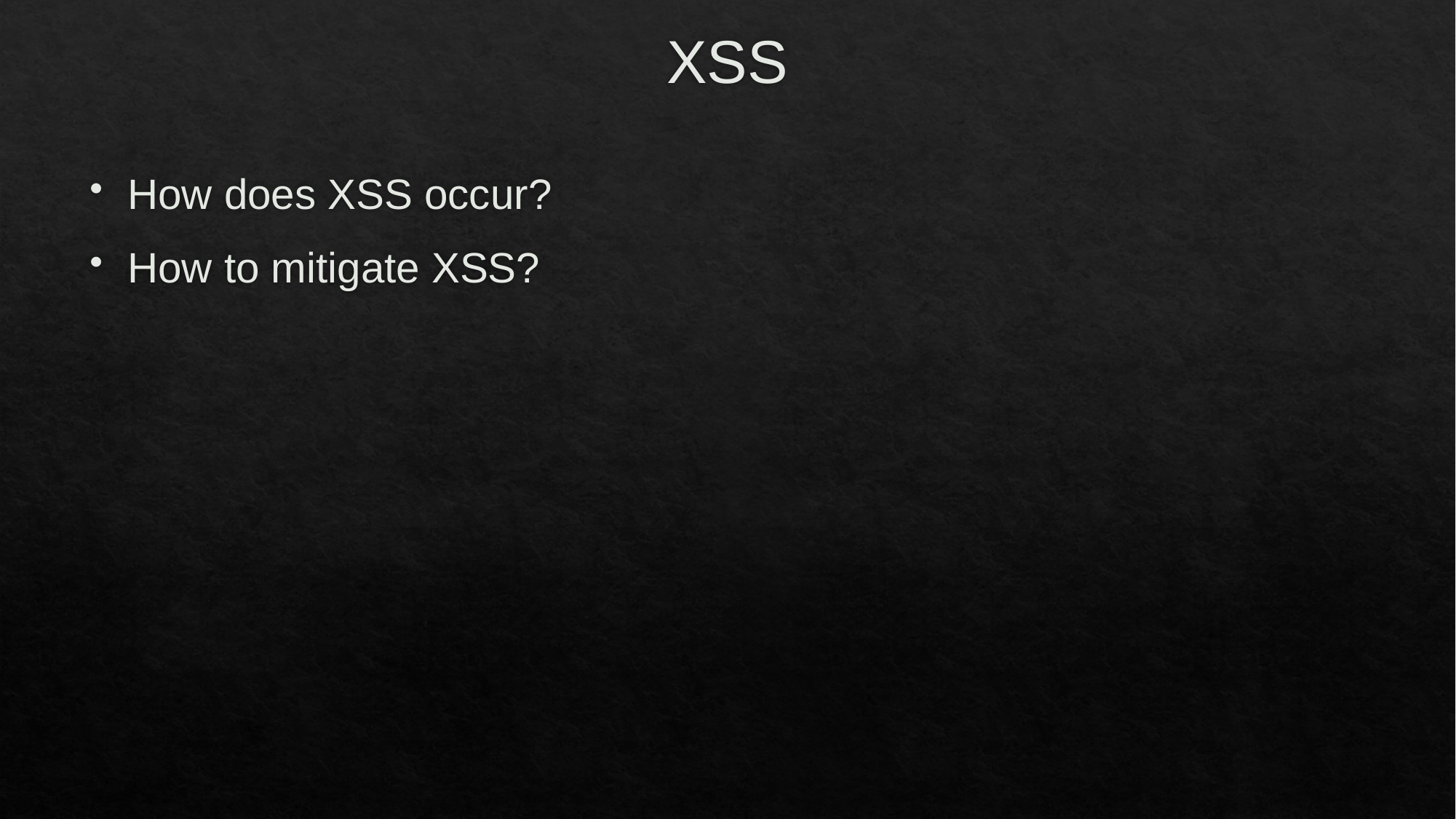

# XSS
How does XSS occur?
How to mitigate XSS?